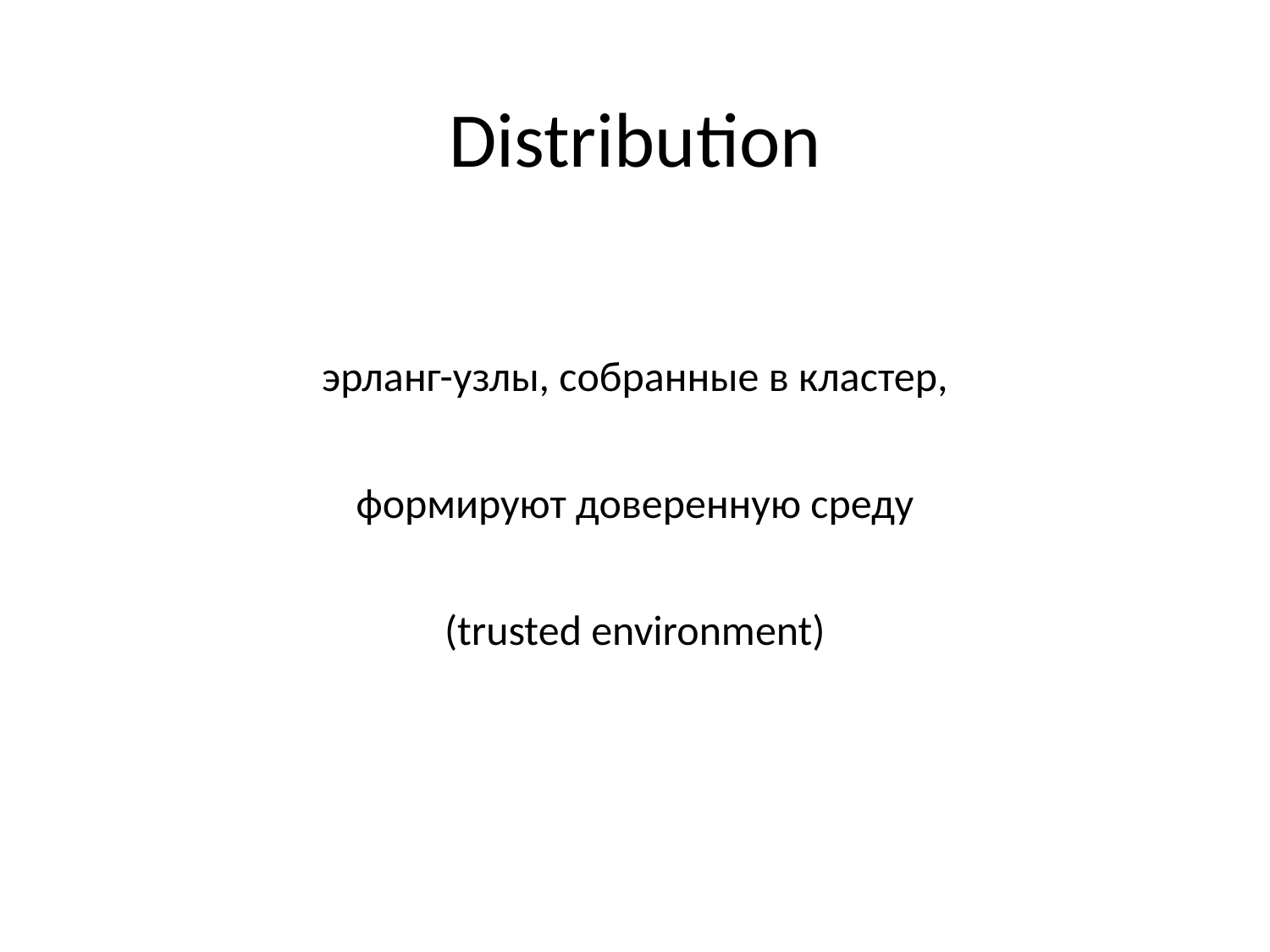

# Distribution
эрланг-узлы, собранные в кластер,

формируют доверенную среду

(trusted environment)